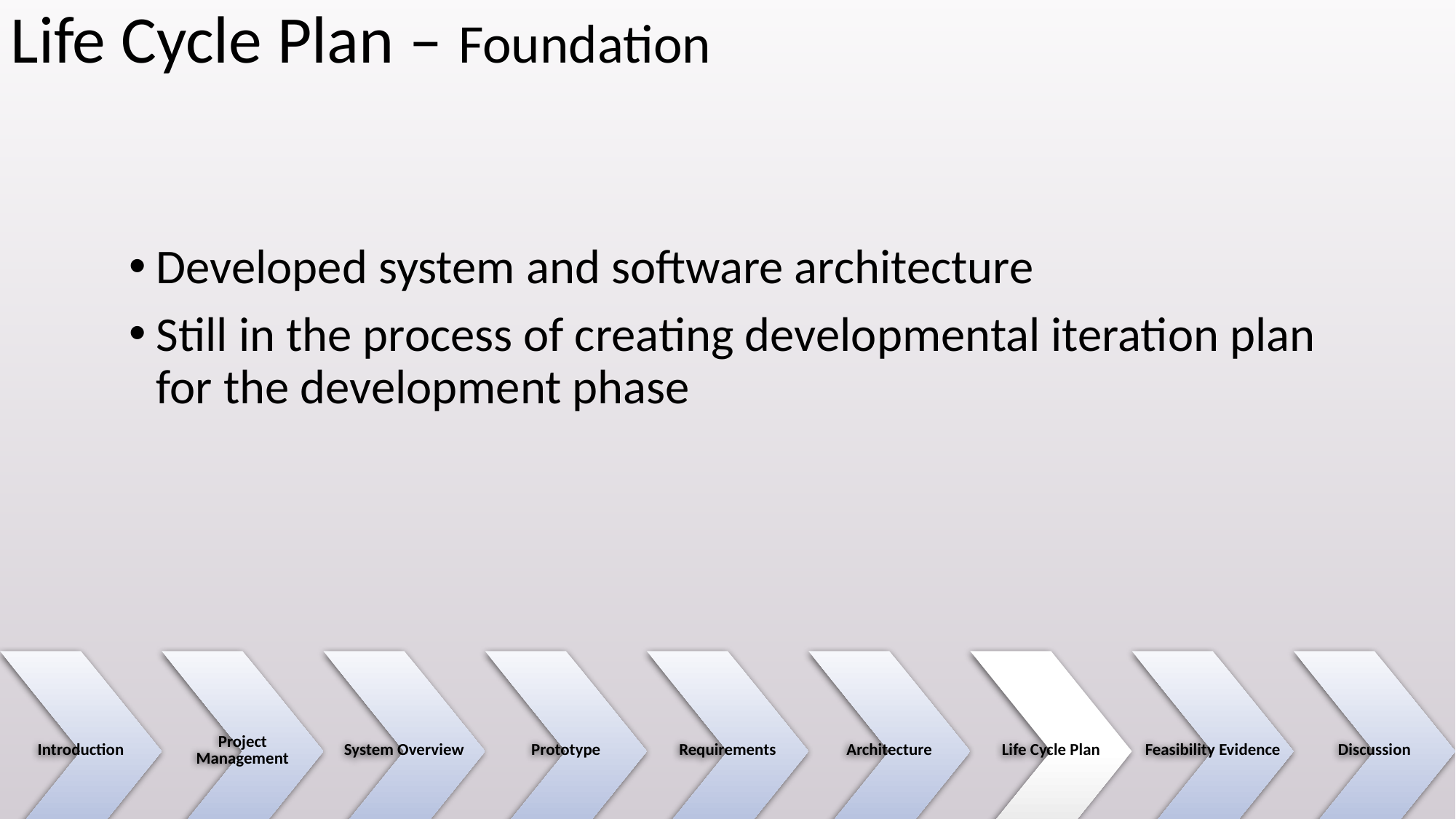

# Life Cycle Plan – Foundation

Developed system and software architecture
Still in the process of creating developmental iteration plan for the development phase

Introduction
Project Management
System Overview
Requirements
Life Cycle Plan
Feasibility Evidence
Architecture
Prototype
Discussion